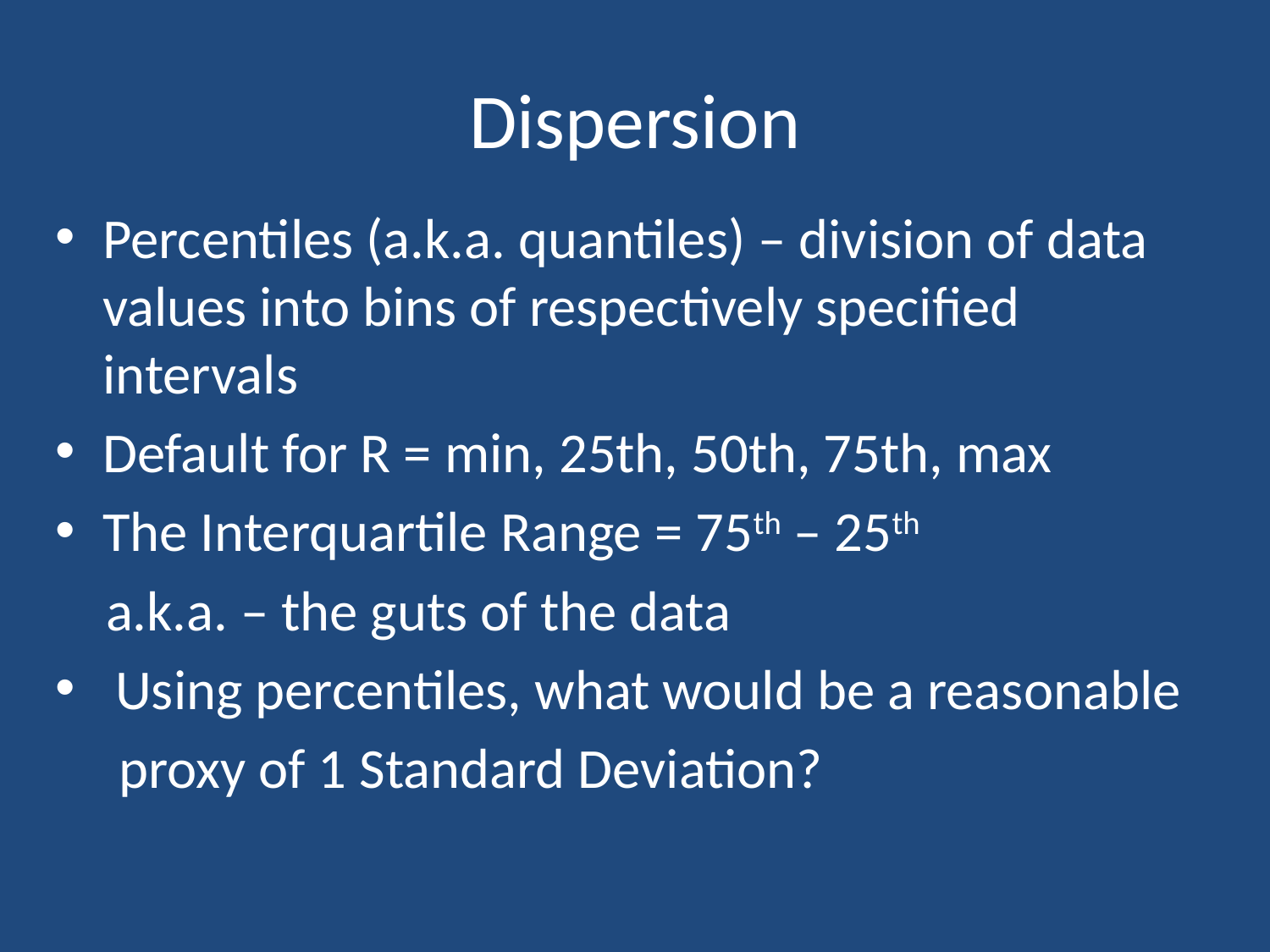

# Dispersion
Percentiles (a.k.a. quantiles) – division of data values into bins of respectively specified intervals
Default for R = min, 25th, 50th, 75th, max
The Interquartile Range = 75th – 25th
    a.k.a. – the guts of the data
 Using percentiles, what would be a reasonable
     proxy of 1 Standard Deviation?